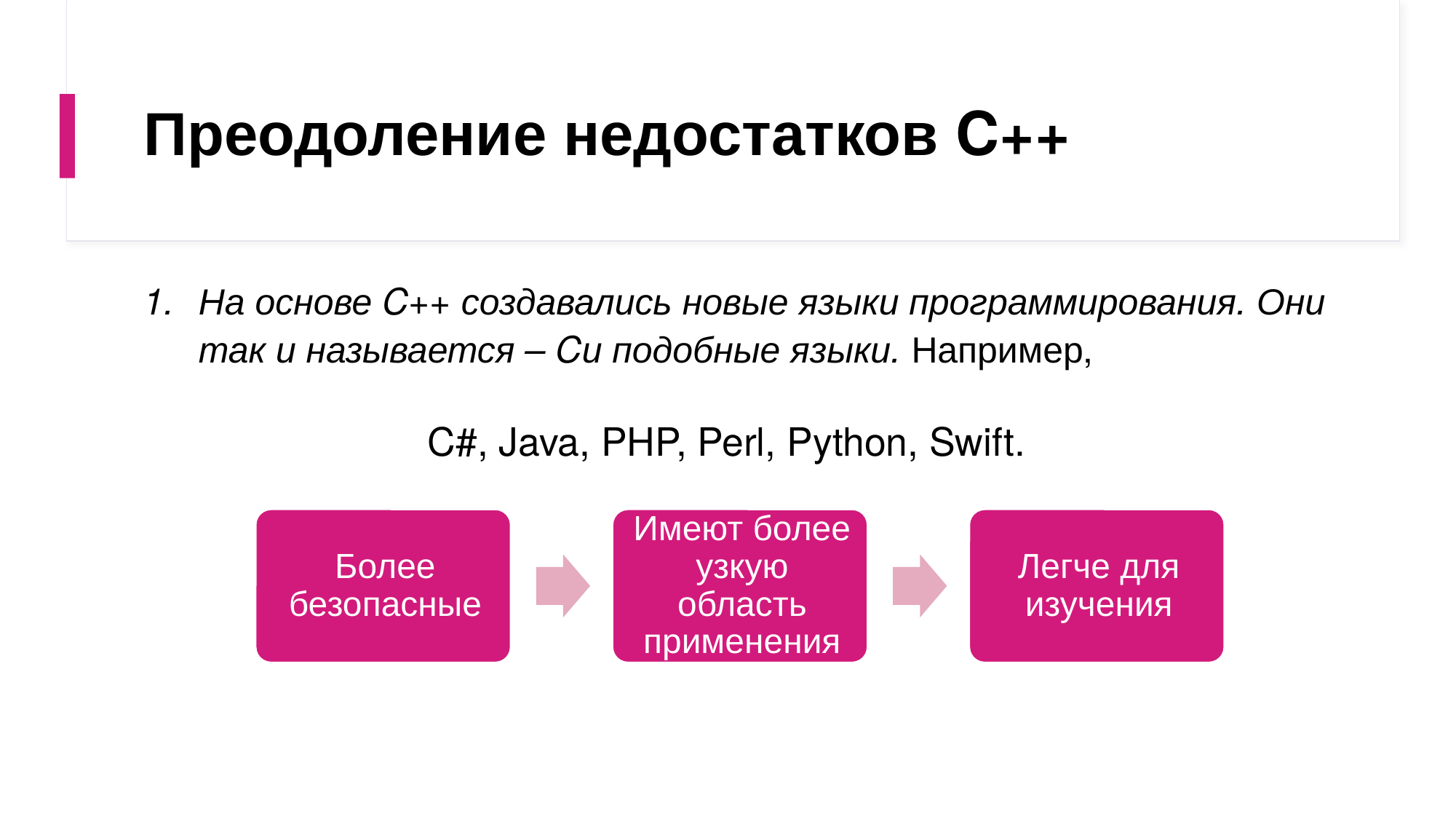

# Преодоление недостатков C++
На основе C++ создавались новые языки программирования. Они так и называется – Cи подобные языки. Например,
C#, Java, PHP, Perl, Python, Swift.
Более безопасные

Имеют более узкую область применения

Легче для изучения